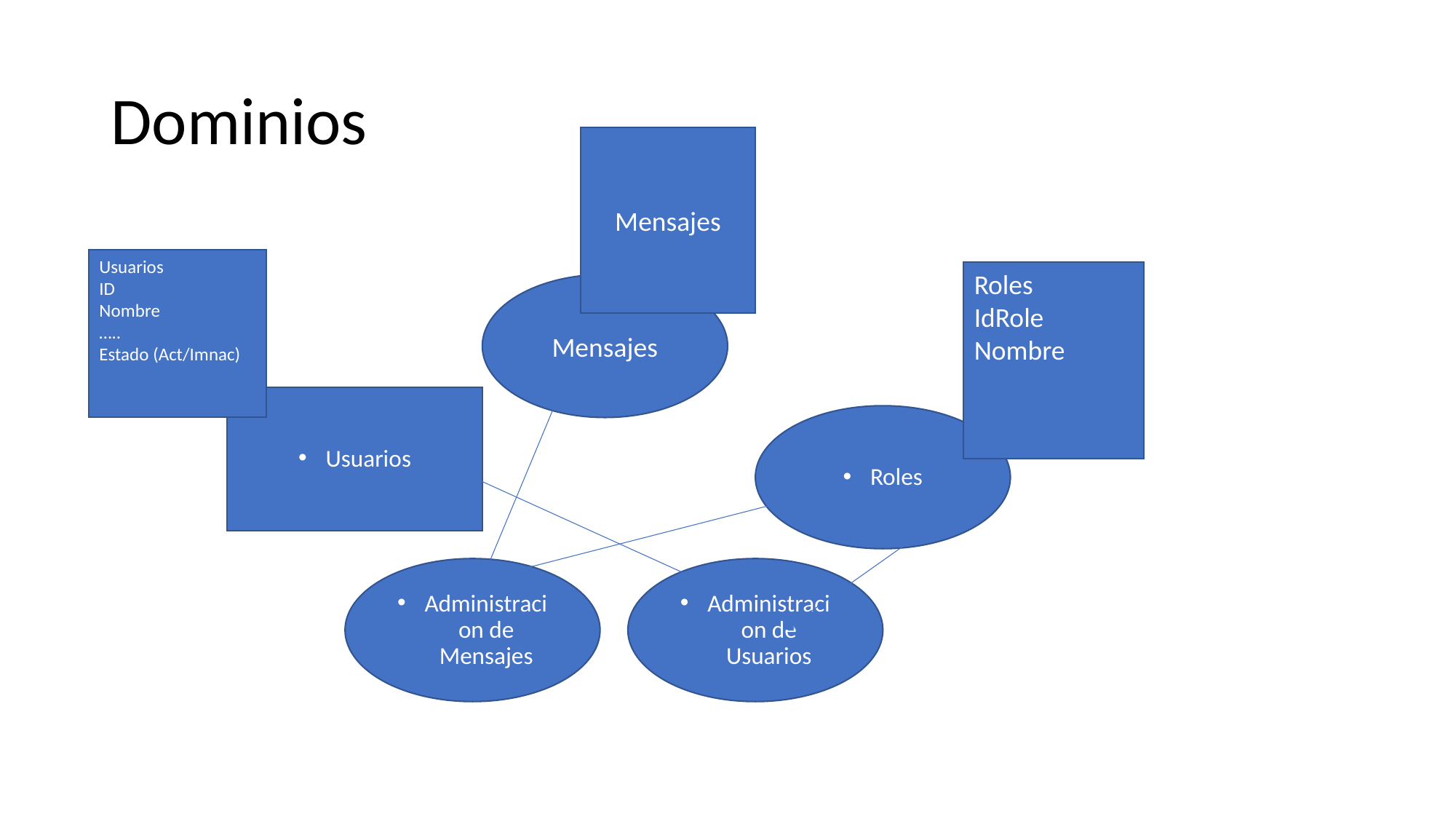

# Dominios
Mensajes
Usuarios
ID
Nombre
…..
Estado (Act/Imnac)
Roles
IdRole
Nombre
Mensajes
Usuarios
Roles
Administracion de Usuarios
Administracion de Mensajes